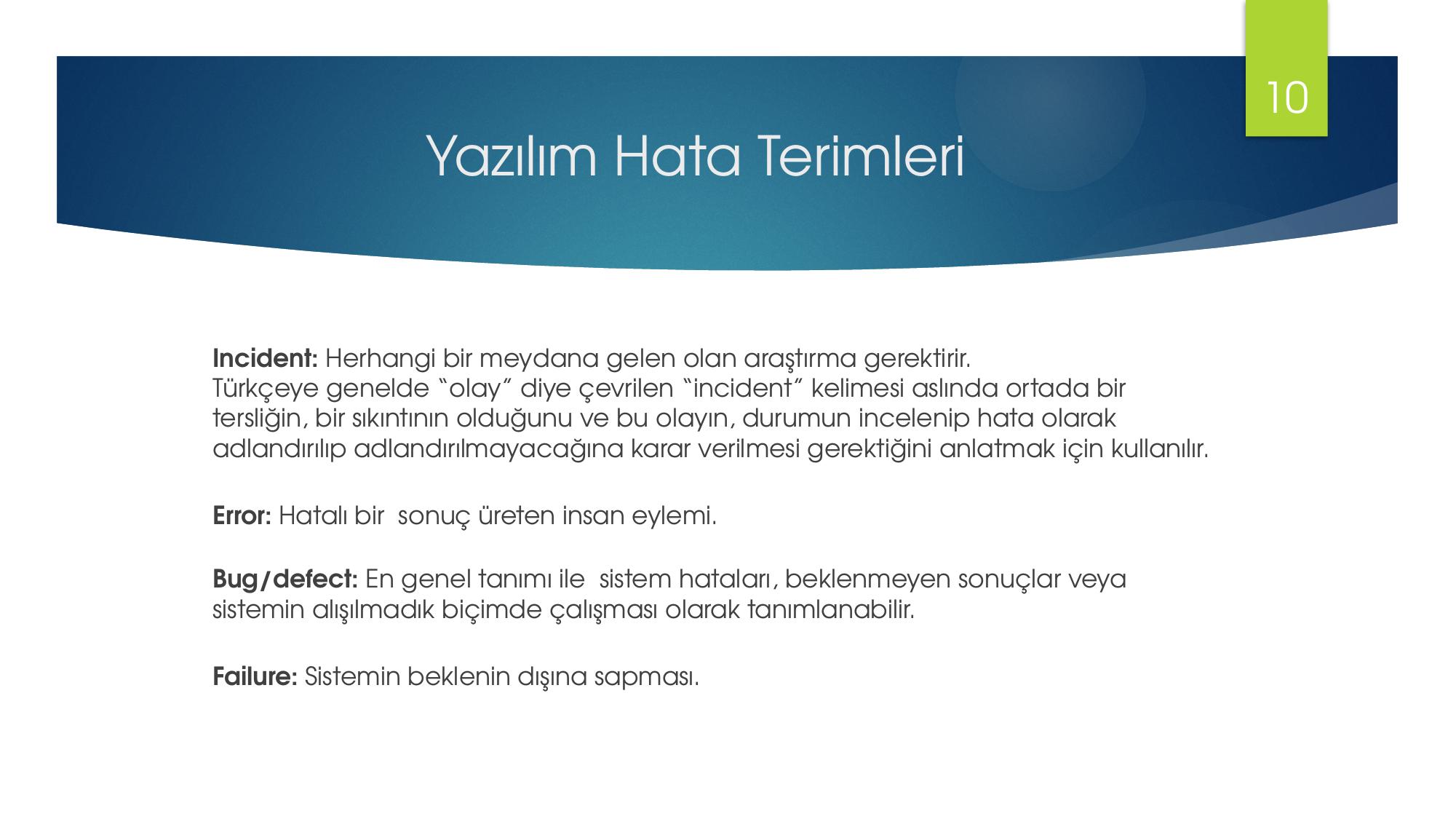

10
# Yazılım Hata Terimleri
Incident: Herhangi bir meydana gelen olan araştırma gerektirir.
Türkçeye genelde “olay” diye çevrilen “incident” kelimesi aslında ortada bir tersliğin, bir sıkıntının olduğunu ve bu olayın, durumun incelenip hata olarak adlandırılıp adlandırılmayacağına karar verilmesi gerektiğini anlatmak için kullanılır.

Error: Hatalı bir  sonuç üreten insan eylemi.
Bug/defect: En genel tanımı ile  sistem hataları, beklenmeyen sonuçlar veya sistemin alışılmadık biçimde çalışması olarak tanımlanabilir.

Failure: Sistemin beklenin dışına sapması.